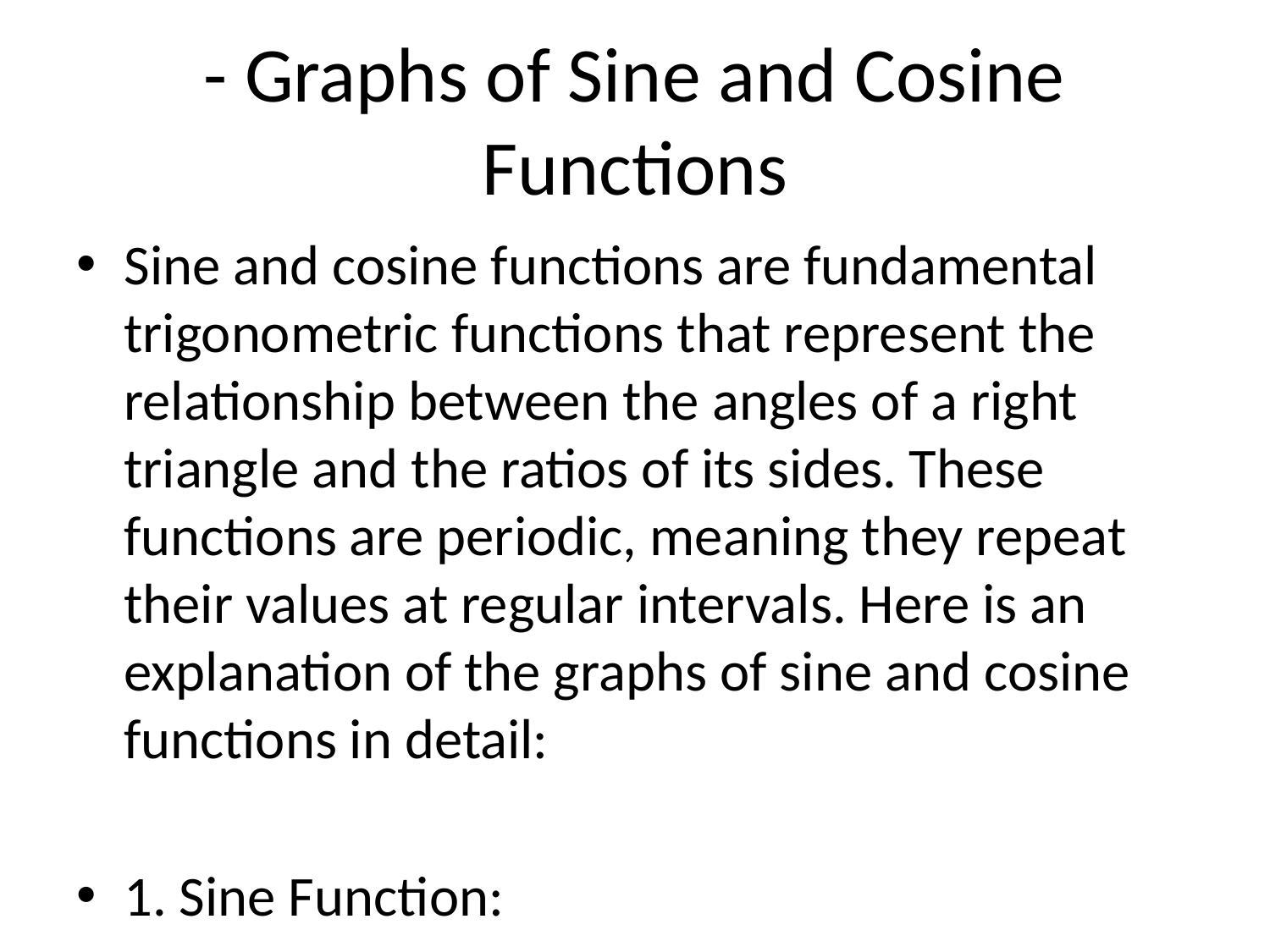

# - Graphs of Sine and Cosine Functions
Sine and cosine functions are fundamental trigonometric functions that represent the relationship between the angles of a right triangle and the ratios of its sides. These functions are periodic, meaning they repeat their values at regular intervals. Here is an explanation of the graphs of sine and cosine functions in detail:

1. Sine Function:
   - The sine function is denoted by \( y = \sin(x) \), where \( x \) is the angle in radians and \( y \) is the ratio of the length of the opposite side to the hypotenuse in a unit circle.
   - The graph of the sine function is a smooth, continuous wave that oscillates between -1 and 1.
   - The key points on the sine graph are the maximum points at \( (π/2, 1) \) and \( (3π/2, -1) \), and the minimum points at \( (π, 0) \) and \( (2π, 0) \).
   - The sine graph starts at the origin, increases to its maximum value, decreases through the origin to its minimum value, and then repeats this cycle indefinitely as the angle continues to increase.

2. Cosine Function:
   - The cosine function is denoted by \( y = \cos(x) \), where \( x \) is the angle in radians and \( y \) is the ratio of the length of the adjacent side to the hypotenuse in a unit circle.
   - The graph of the cosine function is also a smooth, continuous wave that oscillates between -1 and 1.
   - The key points on the cosine graph are the maximum point at \( (0, 1) \) and the minimum point at \( (π, -1) \).
   - The cosine graph starts at its maximum value, decreases to its minimum value, returns to its maximum value at \( 2π \), and repeats this cycle indefinitely as the angle continues to increase.

In summary, the sine function graph represents the vertical component of a unit circle's points as the angle varies, while the cosine function graph represents the horizontal component. Both graphs exhibit periodic behavior with a range of -1 to 1 and repeat their values after every full cycle of \( 2π \) radians. These functions have various applications in mathematics, physics, engineering, and other fields where periodic phenomena are analyzed.